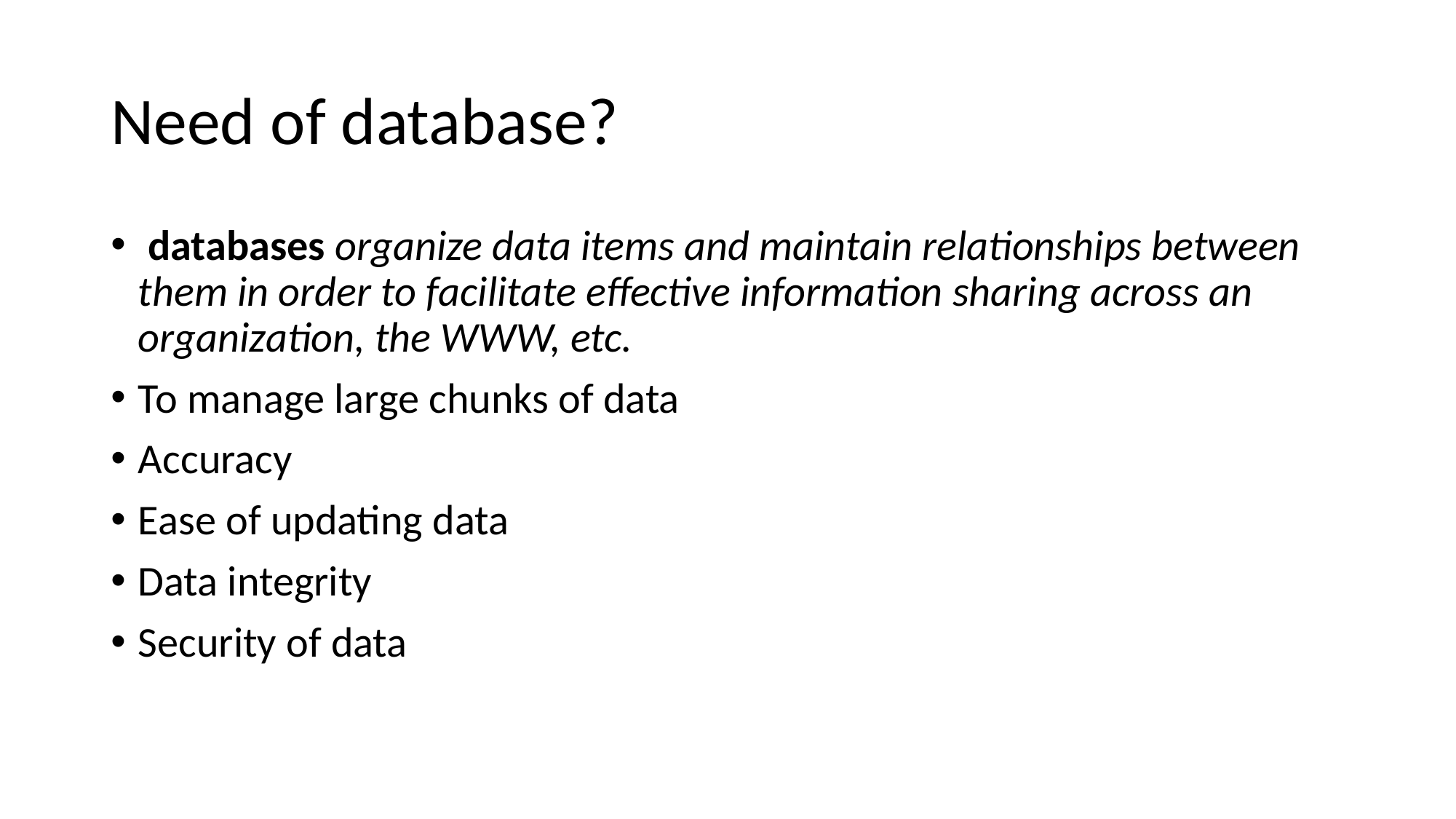

# Need of database?
 databases organize data items and maintain relationships between them in order to facilitate effective information sharing across an organization, the WWW, etc.
To manage large chunks of data
Accuracy
Ease of updating data
Data integrity
Security of data